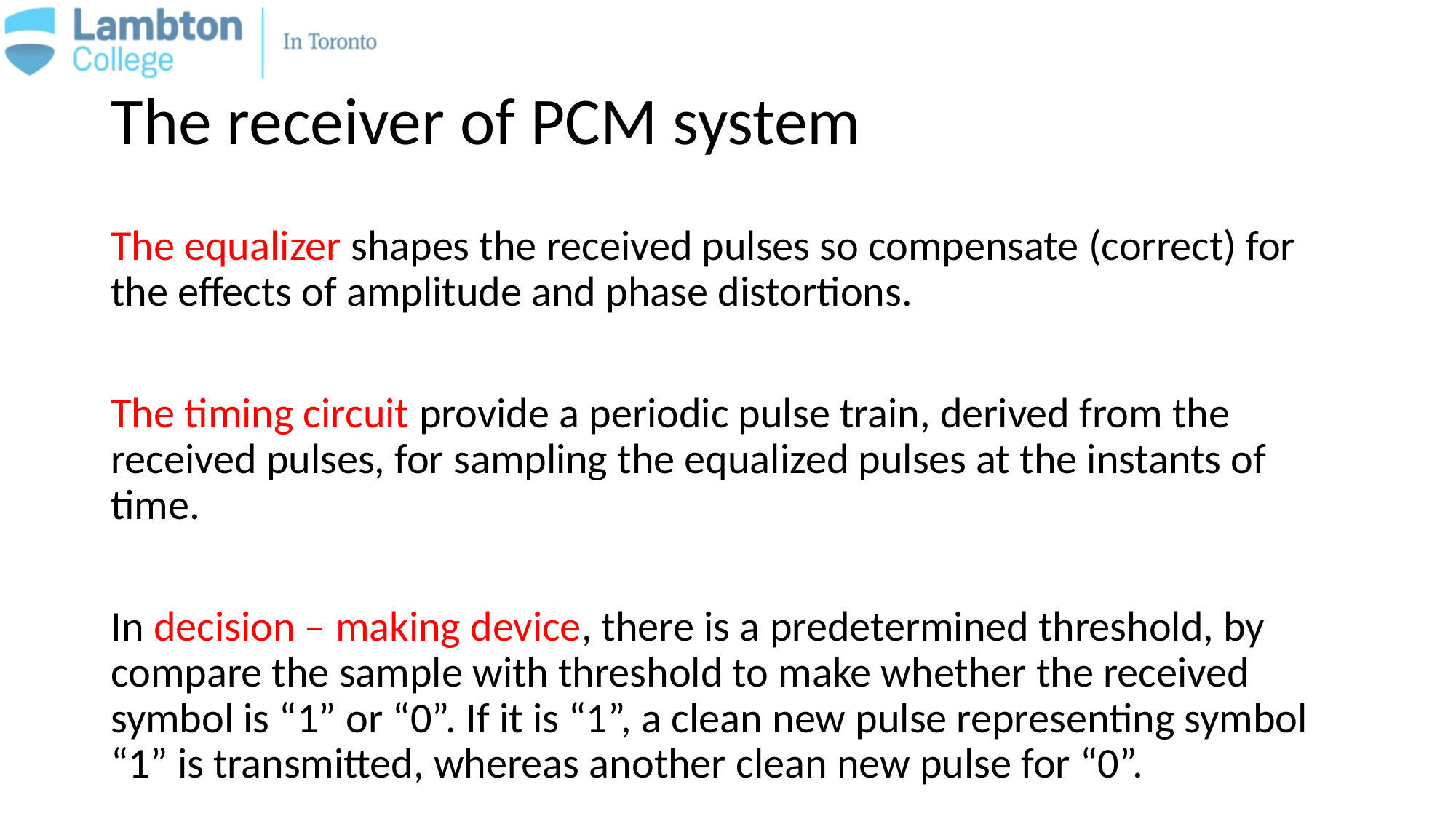

# The receiver of PCM system
The equalizer shapes the received pulses so compensate (correct) for the effects of amplitude and phase distortions.

The timing circuit provide a periodic pulse train, derived from the received pulses, for sampling the equalized pulses at the instants of time.

In decision – making device, there is a predetermined threshold, by compare the sample with threshold to make whether the received symbol is “1” or “0”. If it is “1”, a clean new pulse representing symbol “1” is transmitted, whereas another clean new pulse for “0”.